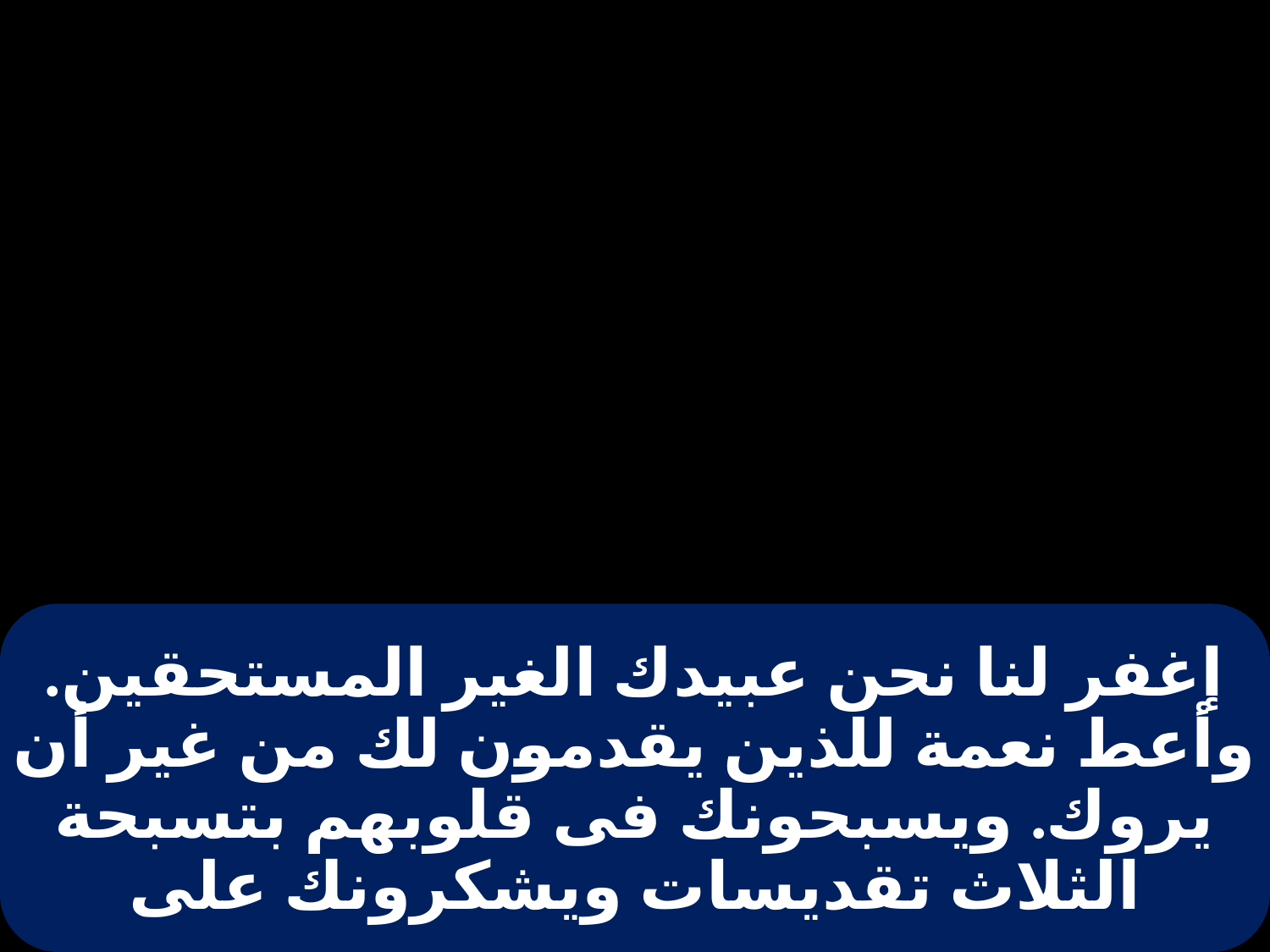

# إغفر لنا نحن عبيدك الغير المستحقين. وأعط نعمة للذين يقدمون لك من غير أن يروك. ويسبحونك فى قلوبهم بتسبحة الثلاث تقديسات ويشكرونك على